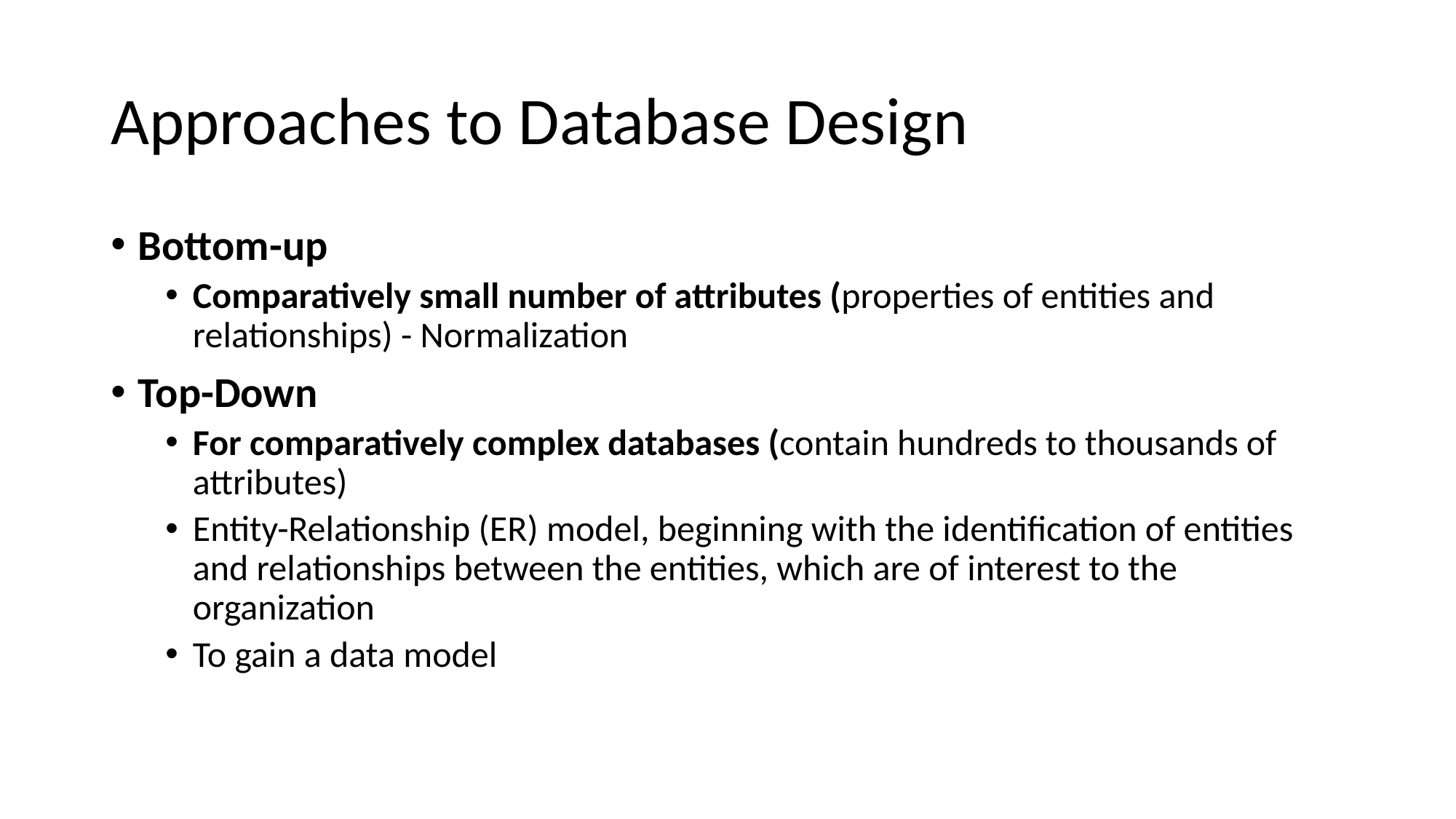

# Approaches to Database Design
Bottom-up
Comparatively small number of attributes (properties of entities and relationships) - Normalization
Top-Down
For comparatively complex databases (contain hundreds to thousands of attributes)
Entity-Relationship (ER) model, beginning with the identification of entities and relationships between the entities, which are of interest to the organization
To gain a data model